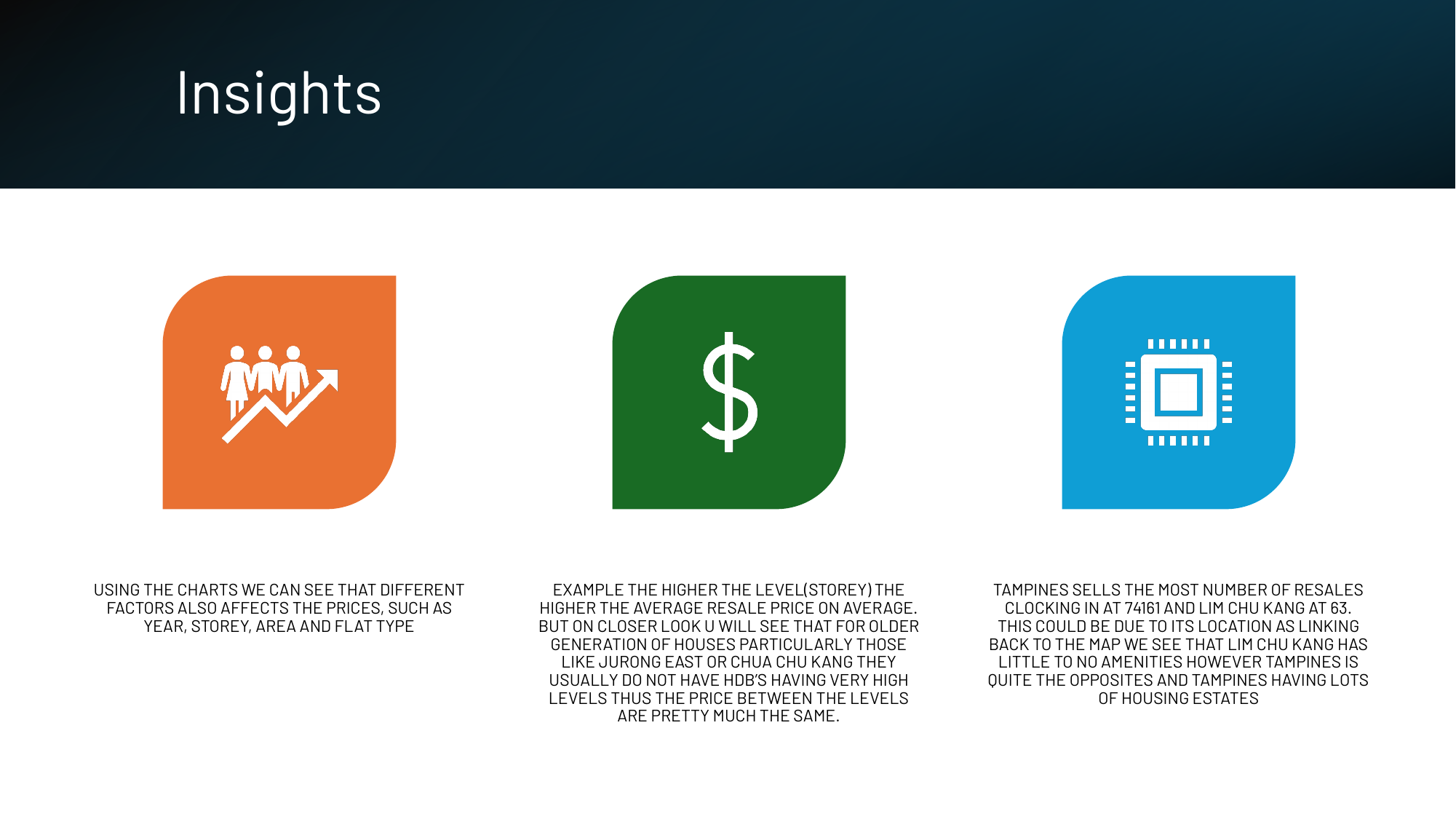

# Insights
Using the charts we can see that different factors also affects the prices, such as Year, Storey, Area and Flat Type
Example the higher the Level(Storey) the higher the average resale price on average. But on closer look u will see that for older generation of houses particularly those like Jurong east or Chua Chu Kang they usually do not have HDB’s having very high levels thus the price between the levels are pretty much the same.
Tampines sells the most number of resales clocking in at 74161 and Lim Chu kang at 63. This could be due to its location as linking back to the map we see that lim Chu Kang has little to no amenities however Tampines is quite the opposites and Tampines having lots of housing estates